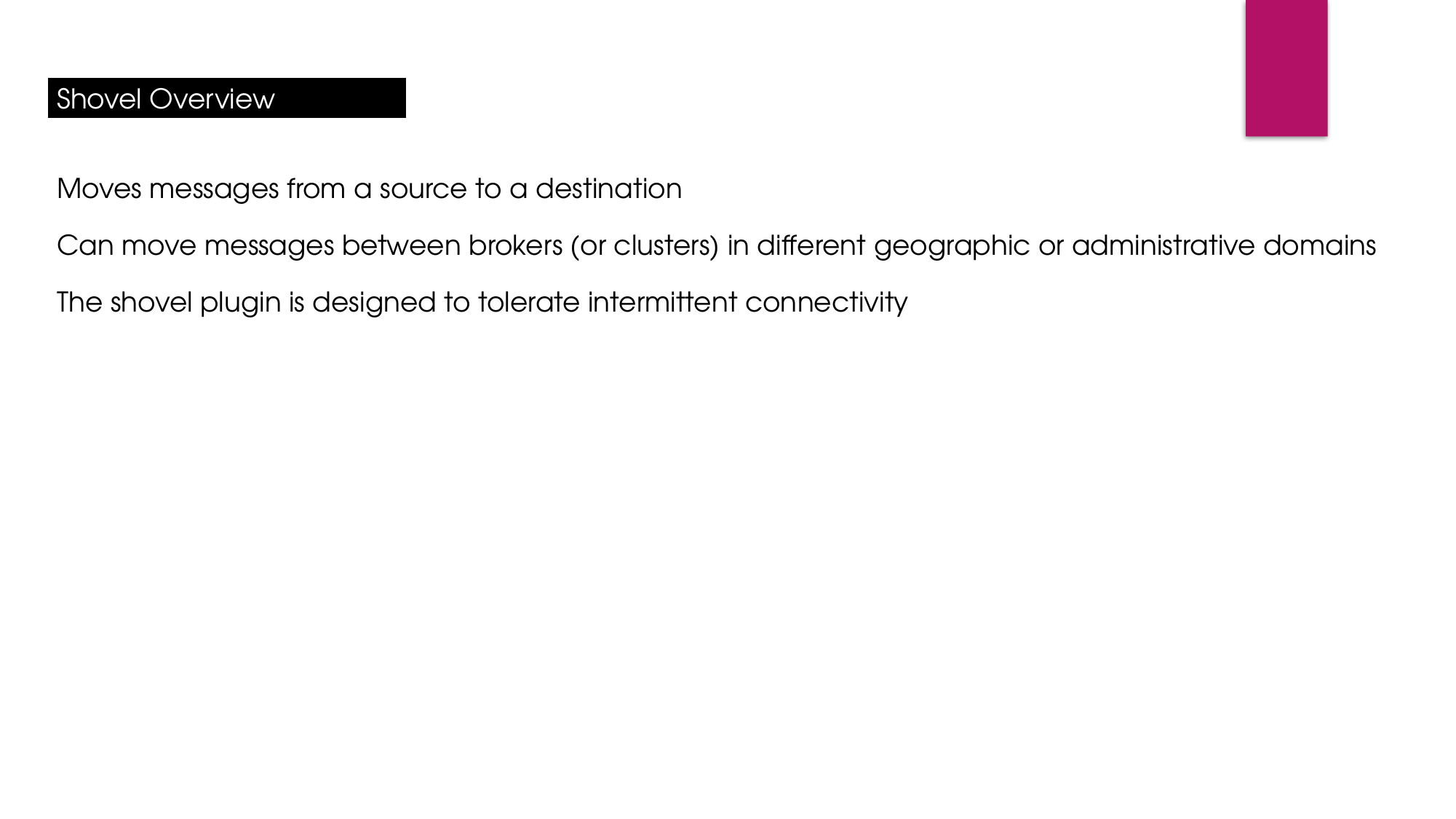

Shovel Overview
Moves messages from a source to a destination
Can move messages between brokers (or clusters) in different geographic or administrative domains
The shovel plugin is designed to tolerate intermittent connectivity